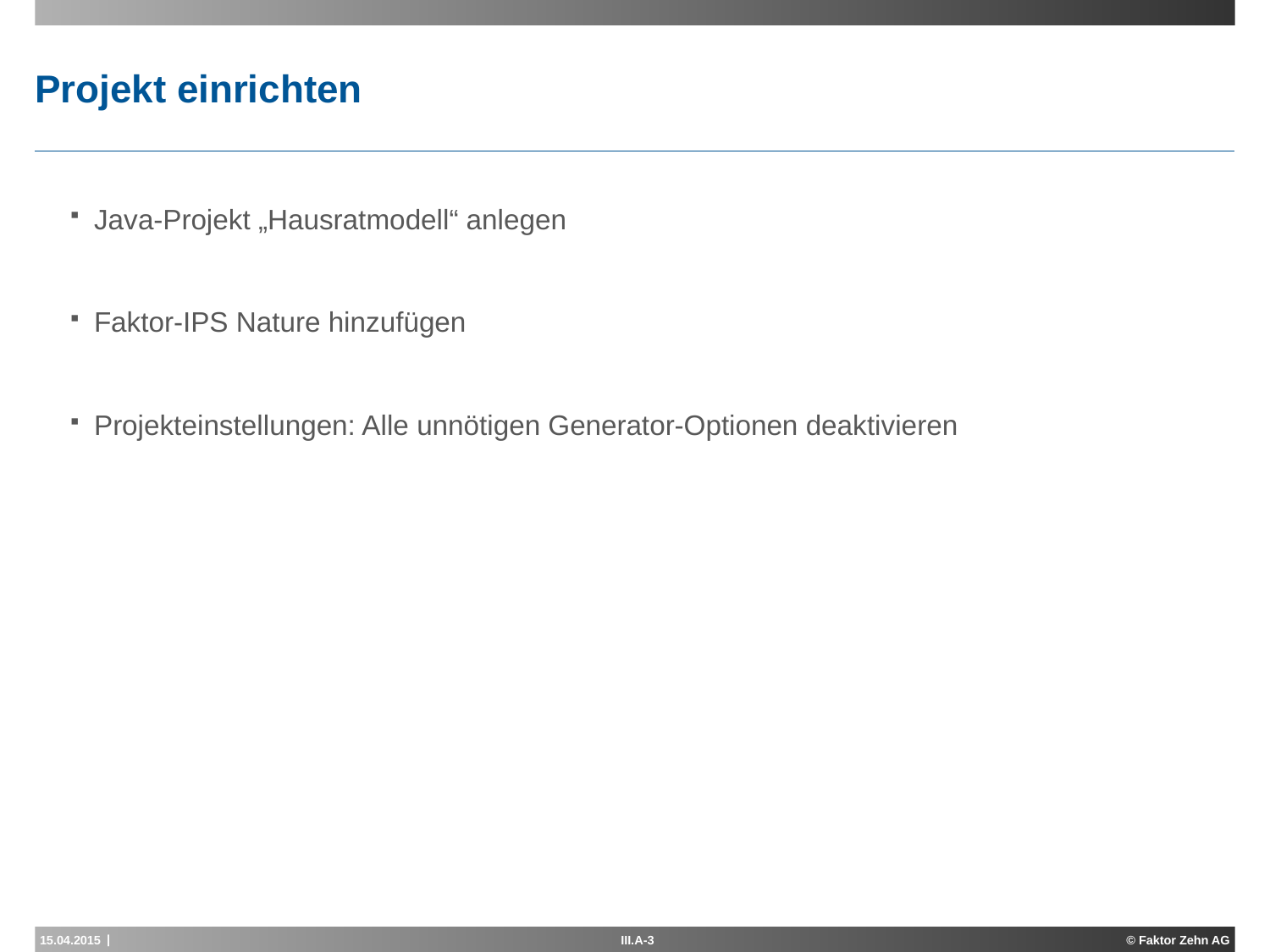

# Projekt einrichten
Java-Projekt „Hausratmodell“ anlegen

Faktor-IPS Nature hinzufügen

Projekteinstellungen: Alle unnötigen Generator-Optionen deaktivieren

15.04.2015
III.A-3